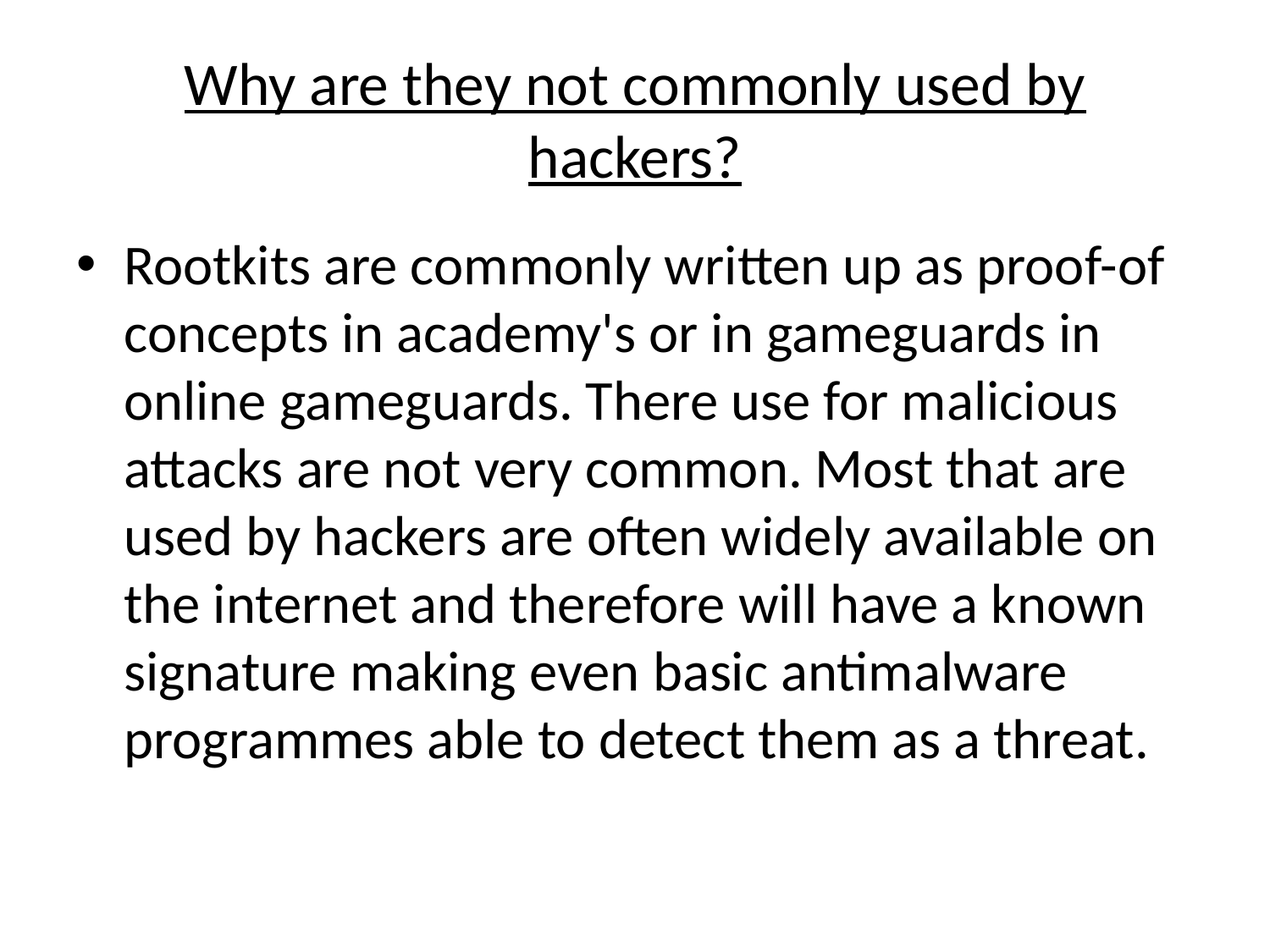

# Why are they not commonly used by hackers?
Rootkits are commonly written up as proof-of concepts in academy's or in gameguards in online gameguards. There use for malicious attacks are not very common. Most that are used by hackers are often widely available on the internet and therefore will have a known signature making even basic antimalware programmes able to detect them as a threat.